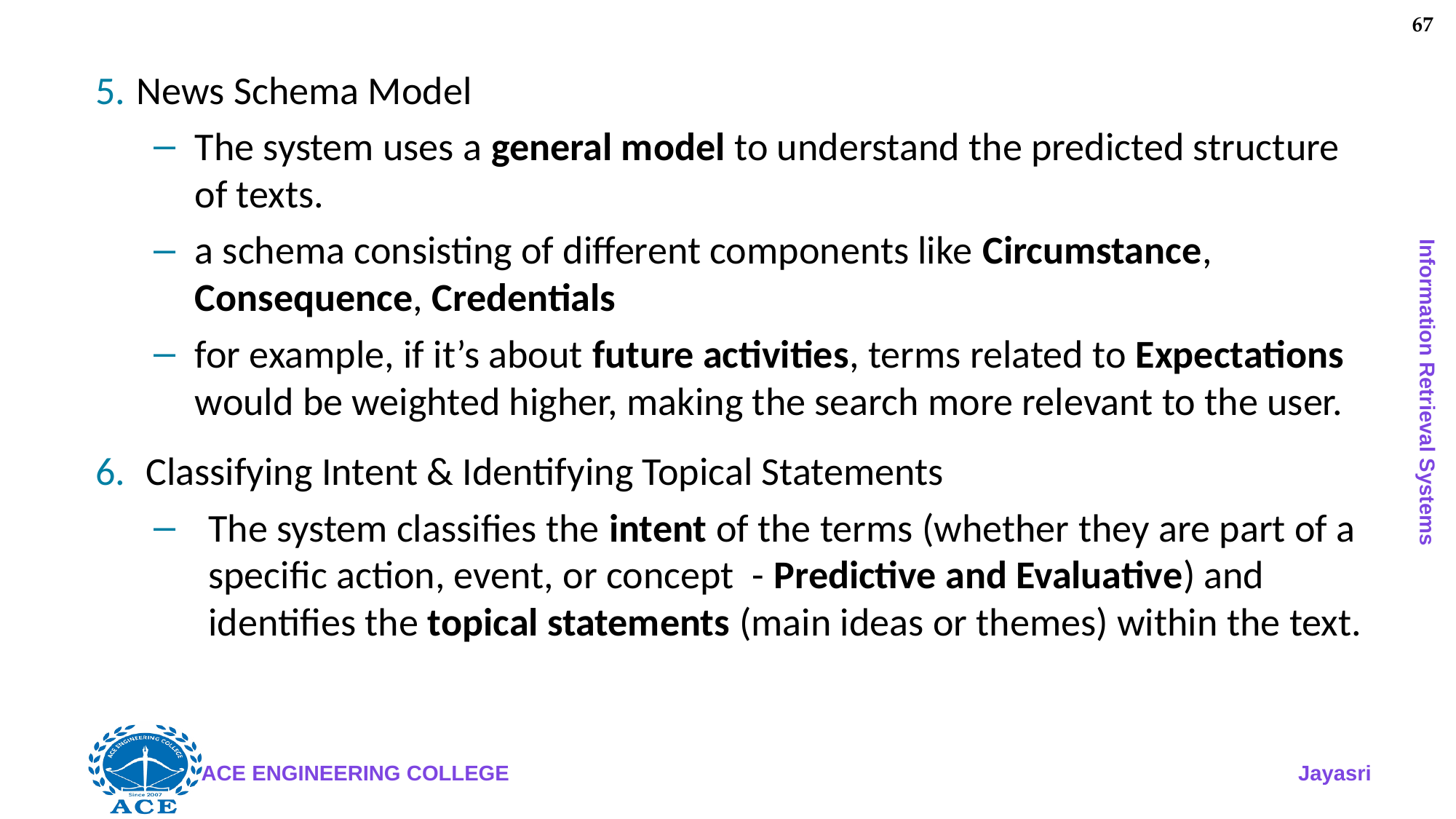

67
News Schema Model
The system uses a general model to understand the predicted structure of texts.
a schema consisting of different components like Circumstance, Consequence, Credentials
for example, if it’s about future activities, terms related to Expectations would be weighted higher, making the search more relevant to the user.
 Classifying Intent & Identifying Topical Statements
The system classifies the intent of the terms (whether they are part of a specific action, event, or concept  - Predictive and Evaluative) and identifies the topical statements (main ideas or themes) within the text.